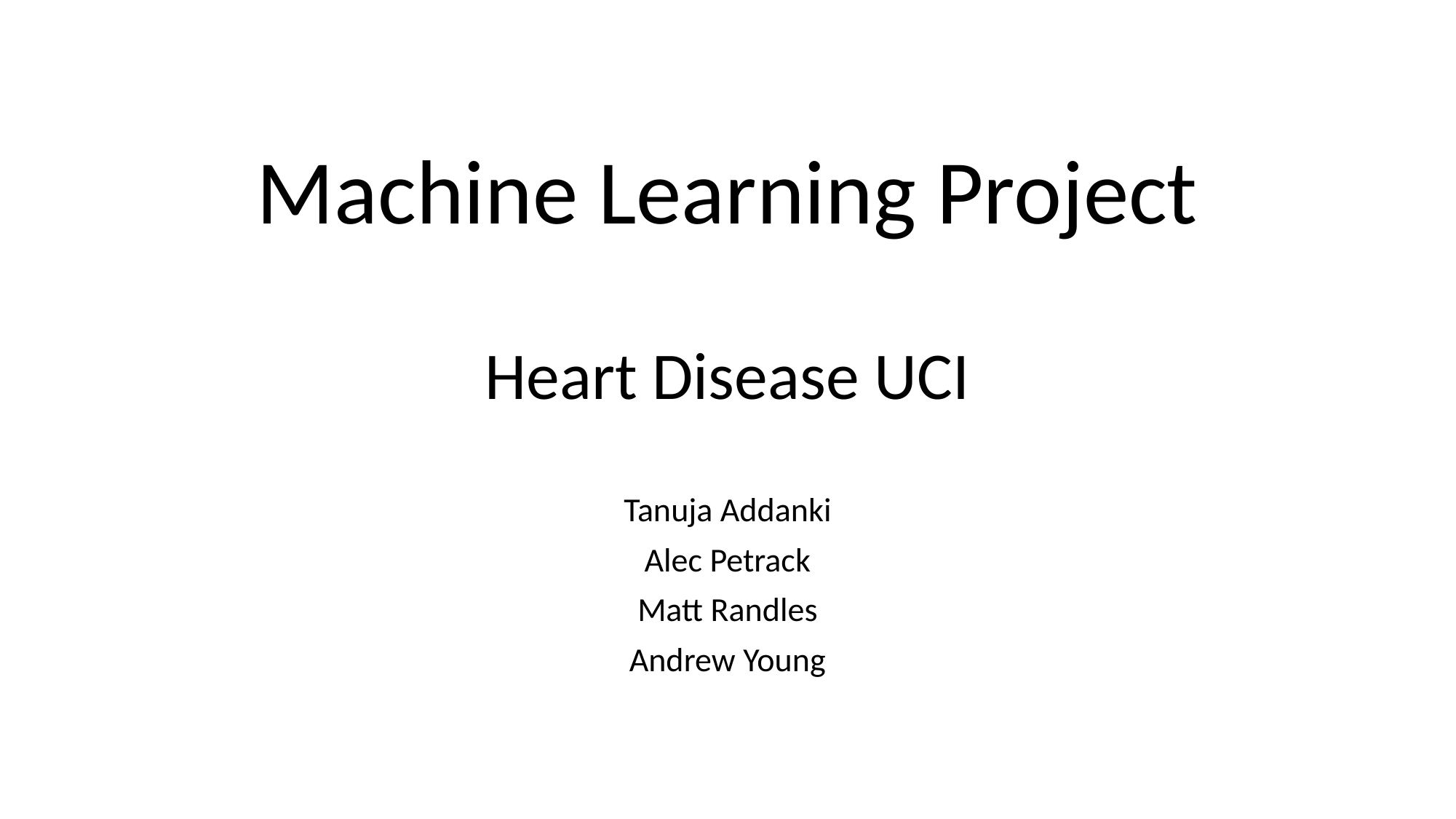

# Machine Learning Project Heart Disease UCI
Tanuja Addanki
Alec Petrack
Matt Randles
Andrew Young